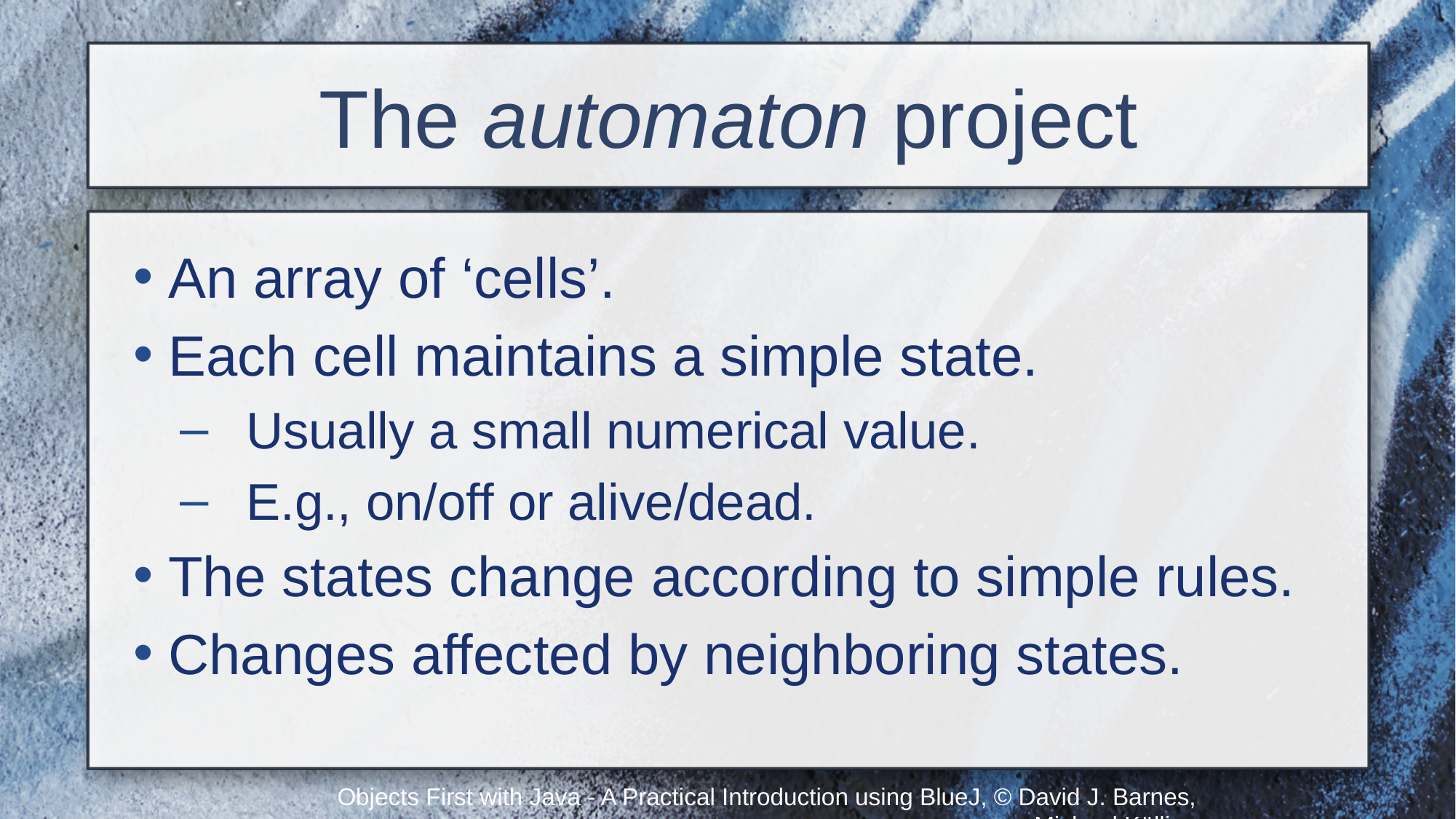

# The automaton project
An array of ‘cells’.
Each cell maintains a simple state.
Usually a small numerical value.
E.g., on/off or alive/dead.
The states change according to simple rules.
Changes affected by neighboring states.